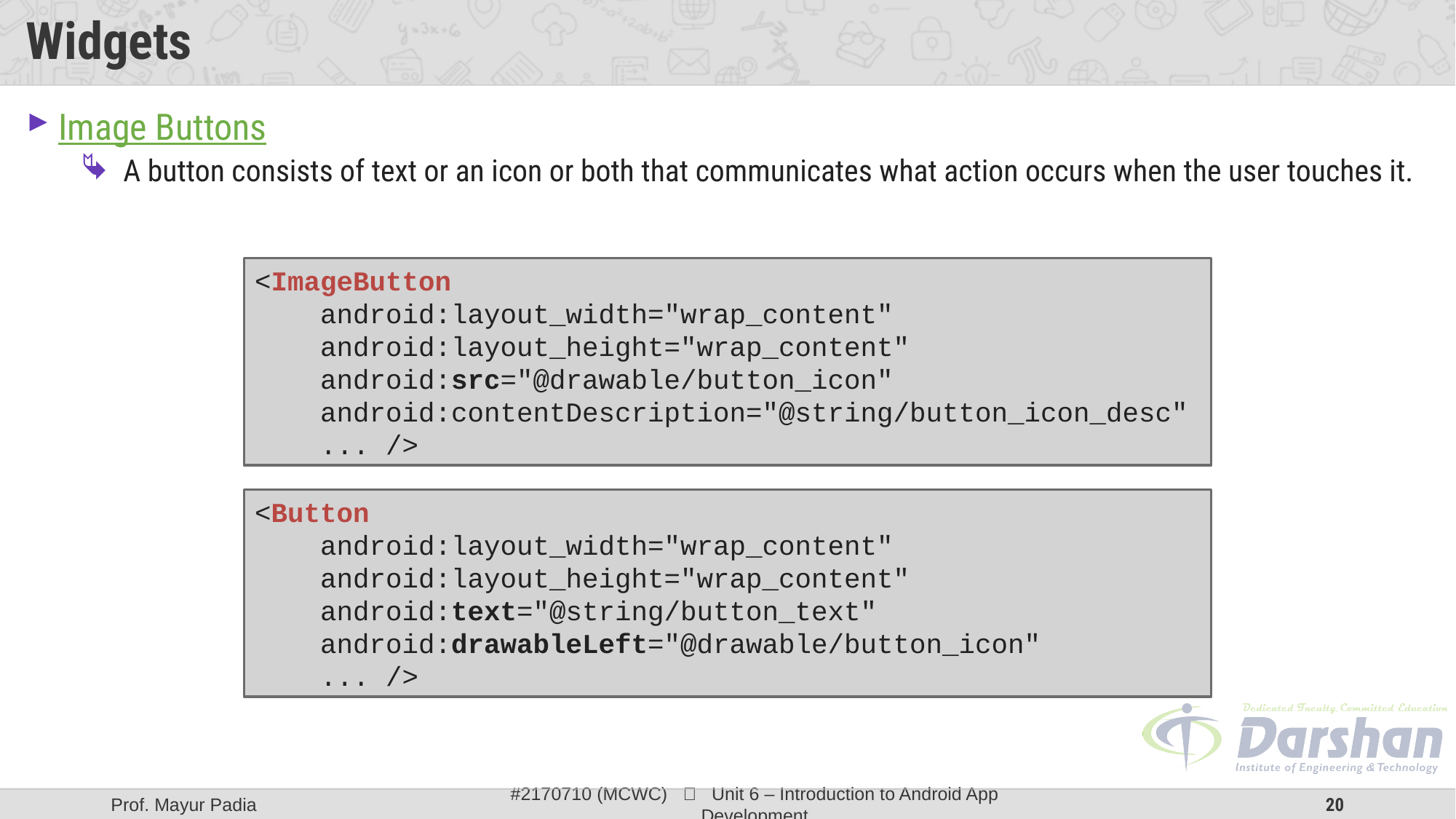

# Widgets
Image Buttons
A button consists of text or an icon or both that communicates what action occurs when the user touches it.
<ImageButton
    android:layout_width="wrap_content"
    android:layout_height="wrap_content"
    android:src="@drawable/button_icon"
    android:contentDescription="@string/button_icon_desc"
    ... />
<Button
    android:layout_width="wrap_content"
    android:layout_height="wrap_content"
    android:text="@string/button_text"
    android:drawableLeft="@drawable/button_icon"
    ... />